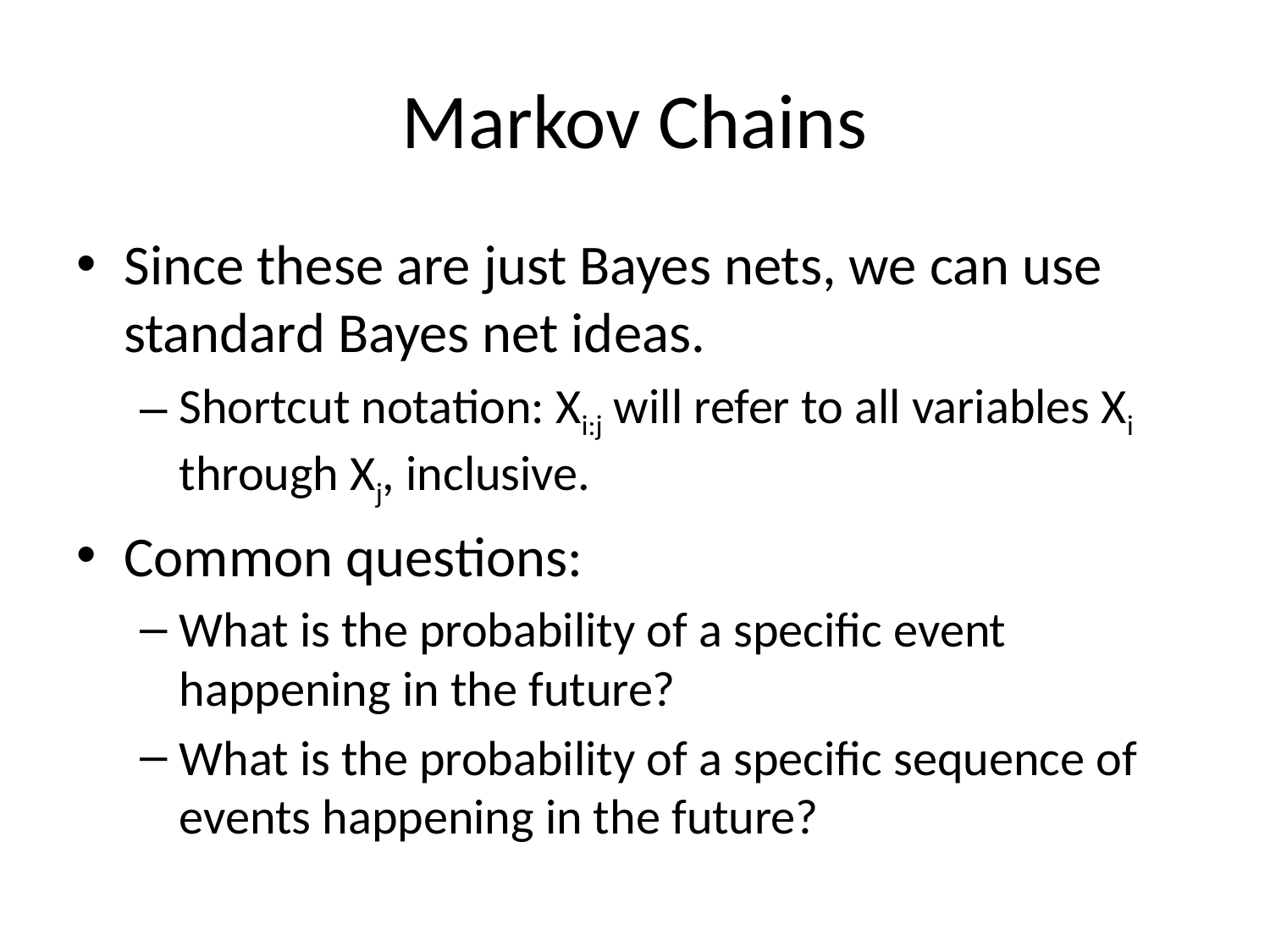

# Markov Chains
Since these are just Bayes nets, we can use standard Bayes net ideas.
Shortcut notation: Xi:j will refer to all variables Xi through Xj, inclusive.
Common questions:
What is the probability of a specific event happening in the future?
What is the probability of a specific sequence of events happening in the future?